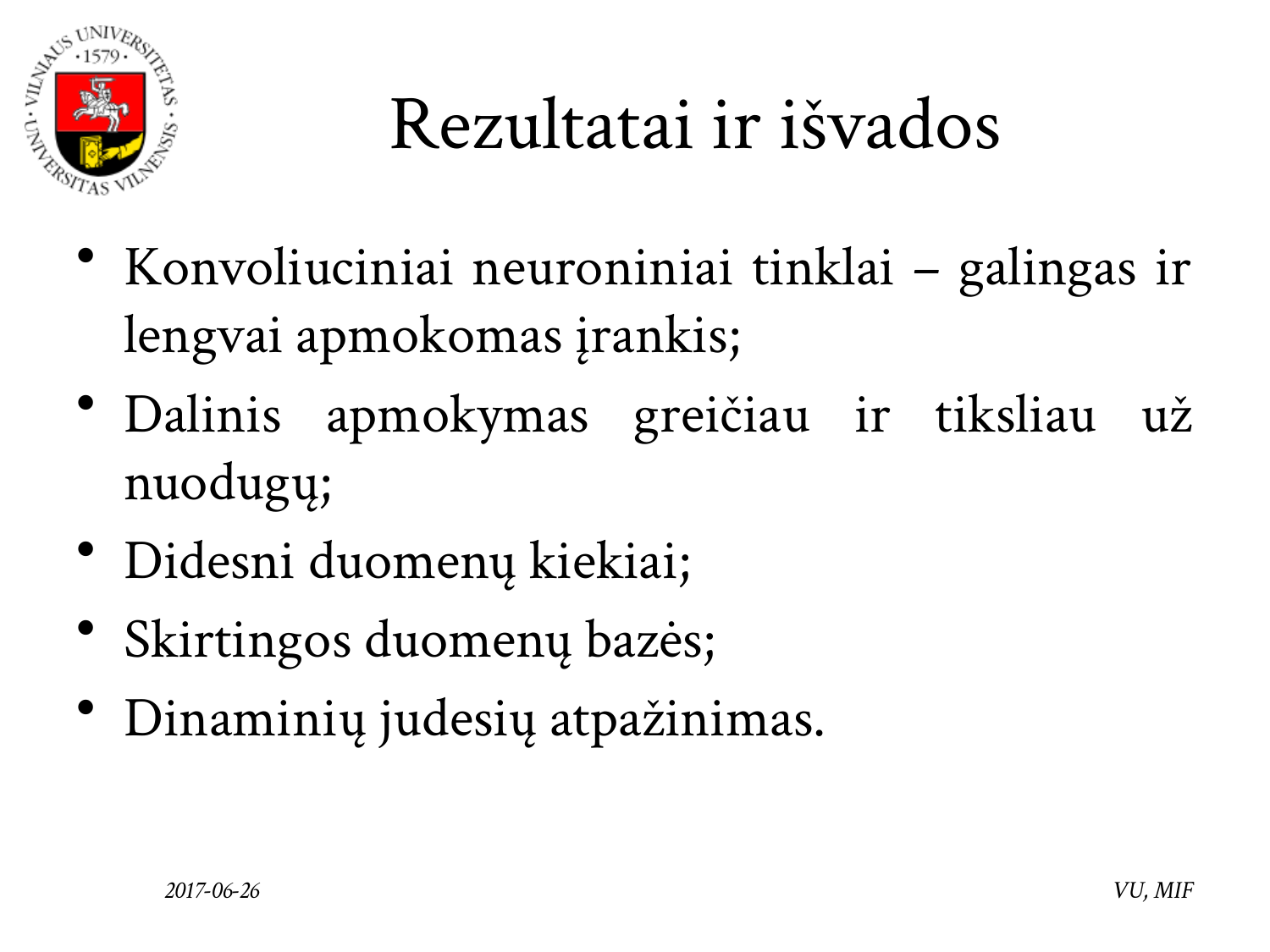

# Rezultatai ir išvados
Konvoliuciniai neuroniniai tinklai – galingas ir lengvai apmokomas įrankis;
Dalinis apmokymas greičiau ir tiksliau už nuodugų;
Didesni duomenų kiekiai;
Skirtingos duomenų bazės;
Dinaminių judesių atpažinimas.
2017-06-26
VU, MIF